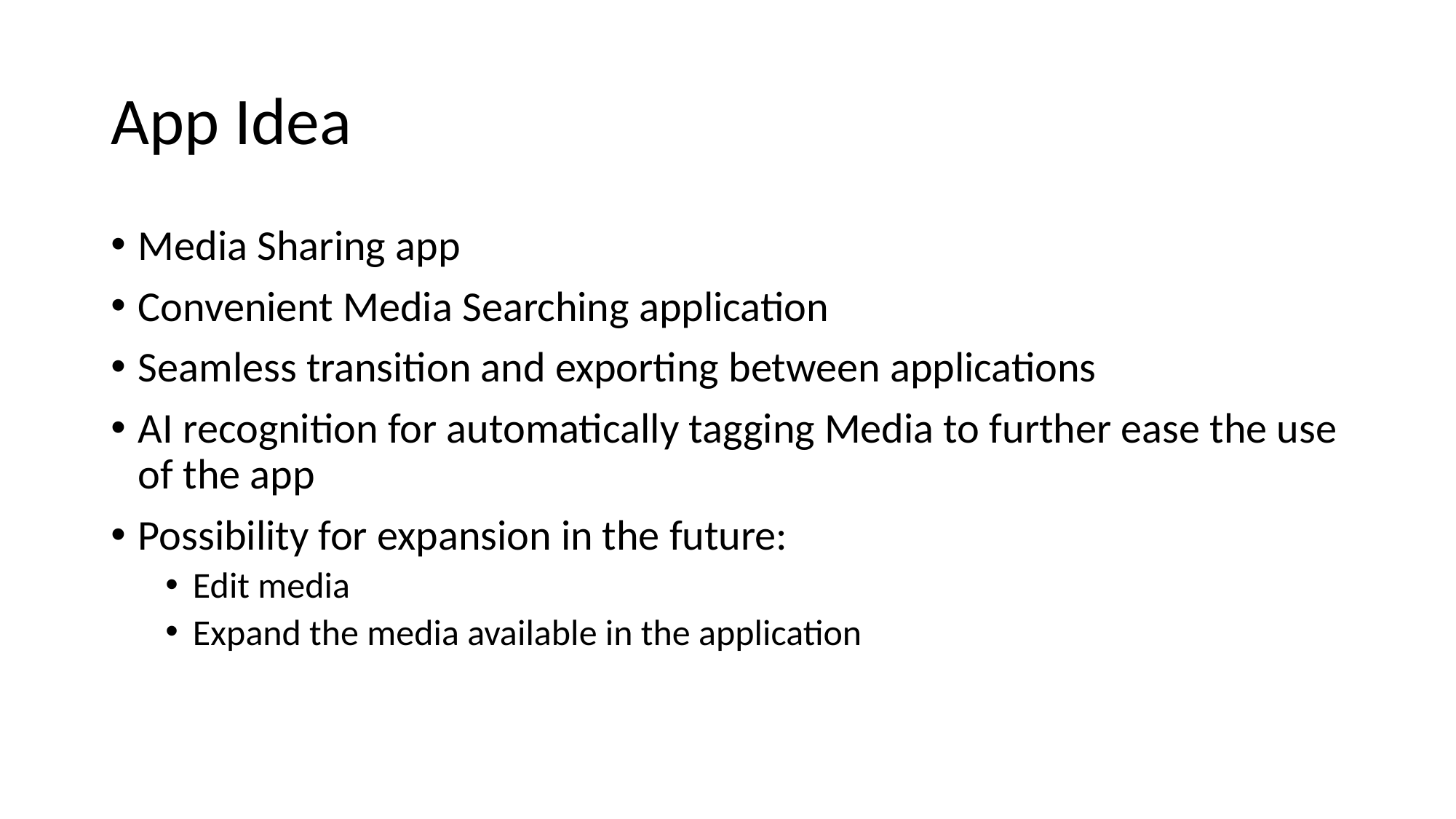

# App Idea
Media Sharing app
Convenient Media Searching application
Seamless transition and exporting between applications
AI recognition for automatically tagging Media to further ease the use of the app
Possibility for expansion in the future:
Edit media
Expand the media available in the application